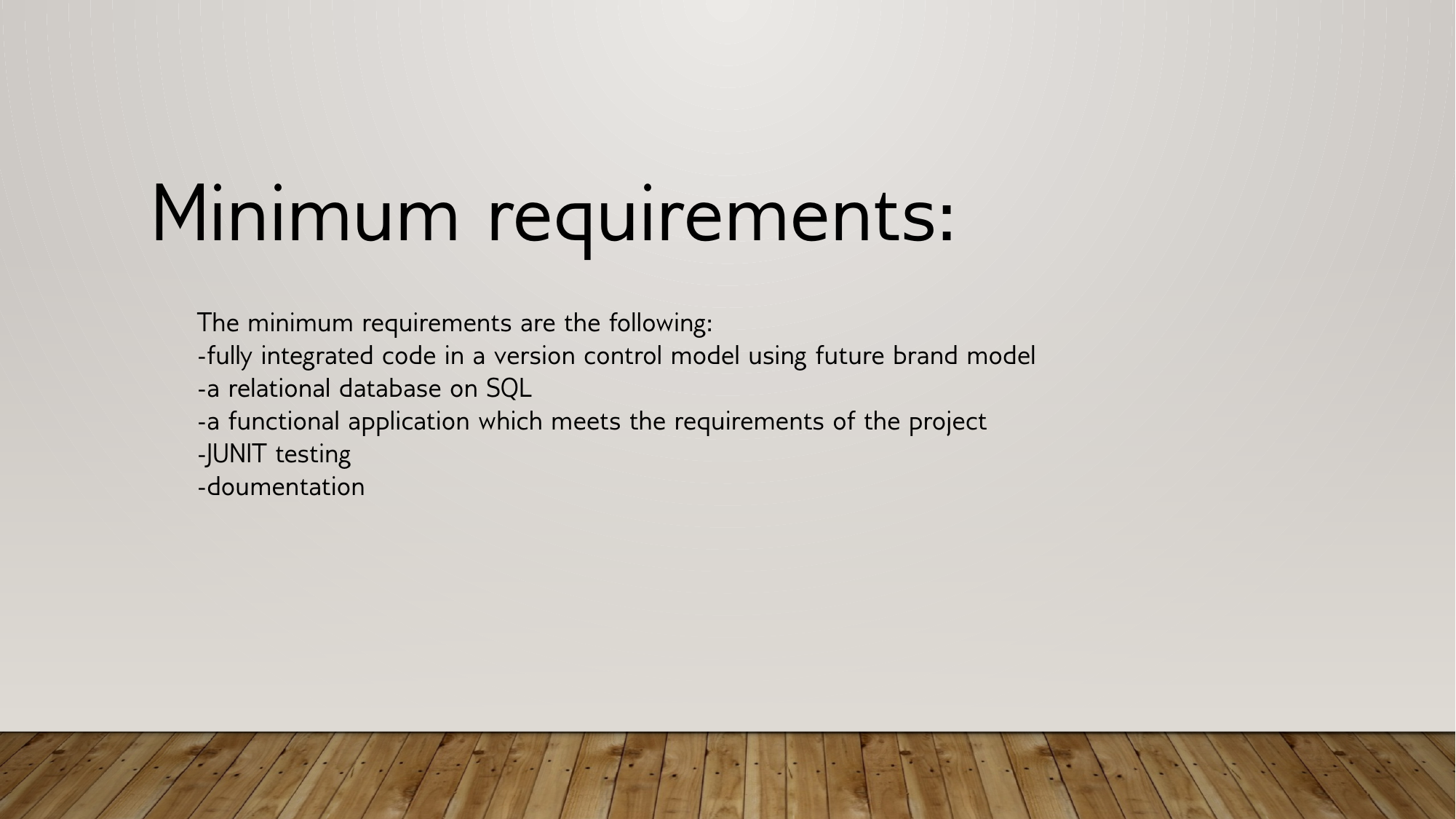

Minimum requirements:
The minimum requirements are the following:
-fully integrated code in a version control model using future brand model
-a relational database on SQL
-a functional application which meets the requirements of the project
-JUNIT testing
-doumentation